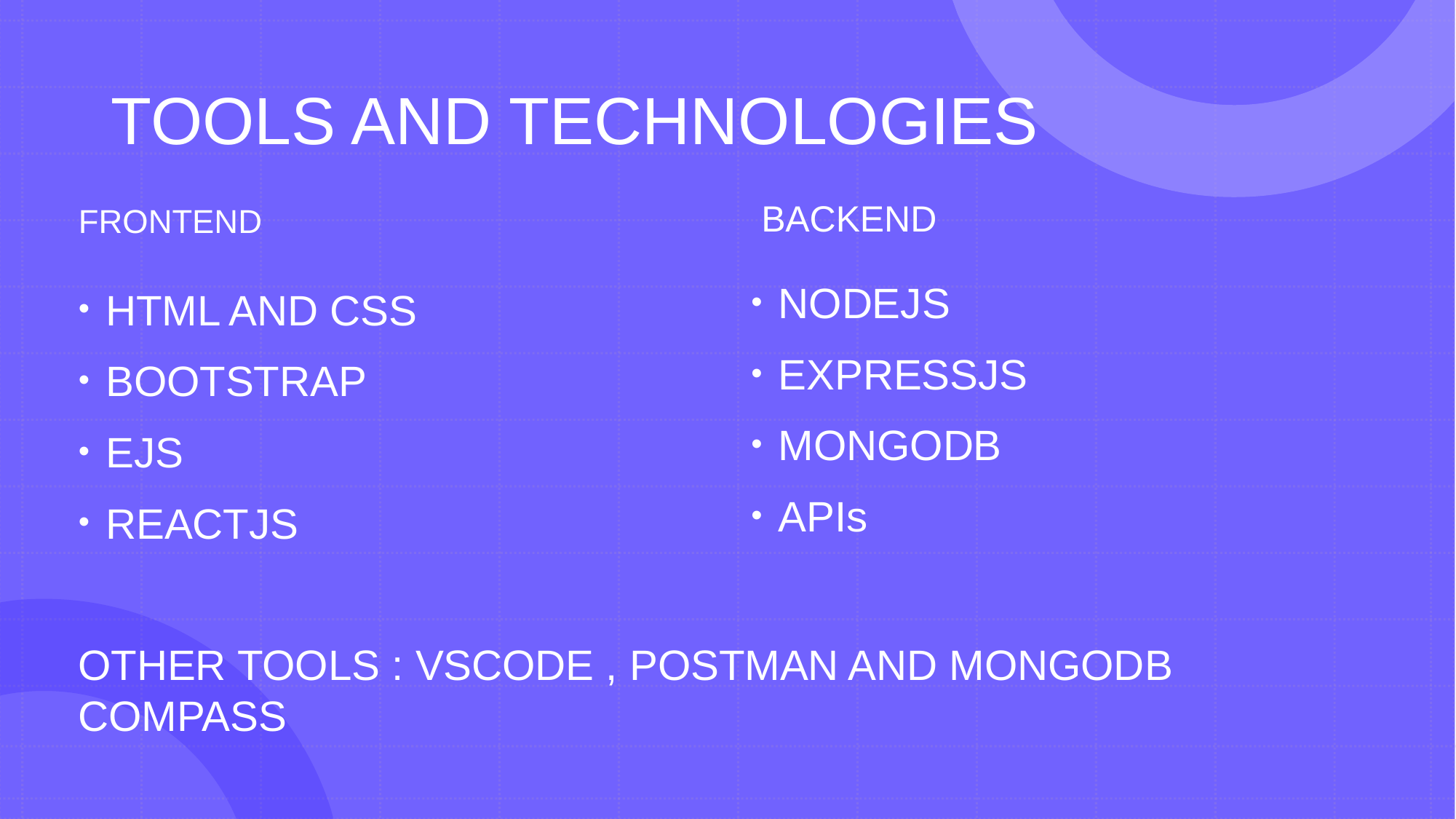

# TOOLS AND TECHNOLOGIES
BACKEND
FRONTEND
NODEJS
EXPRESSJS
MONGODB
APIs

HTML AND CSS
BOOTSTRAP
EJS
REACTJS

OTHER TOOLS : VSCODE , POSTMAN AND MONGODB COMPASS